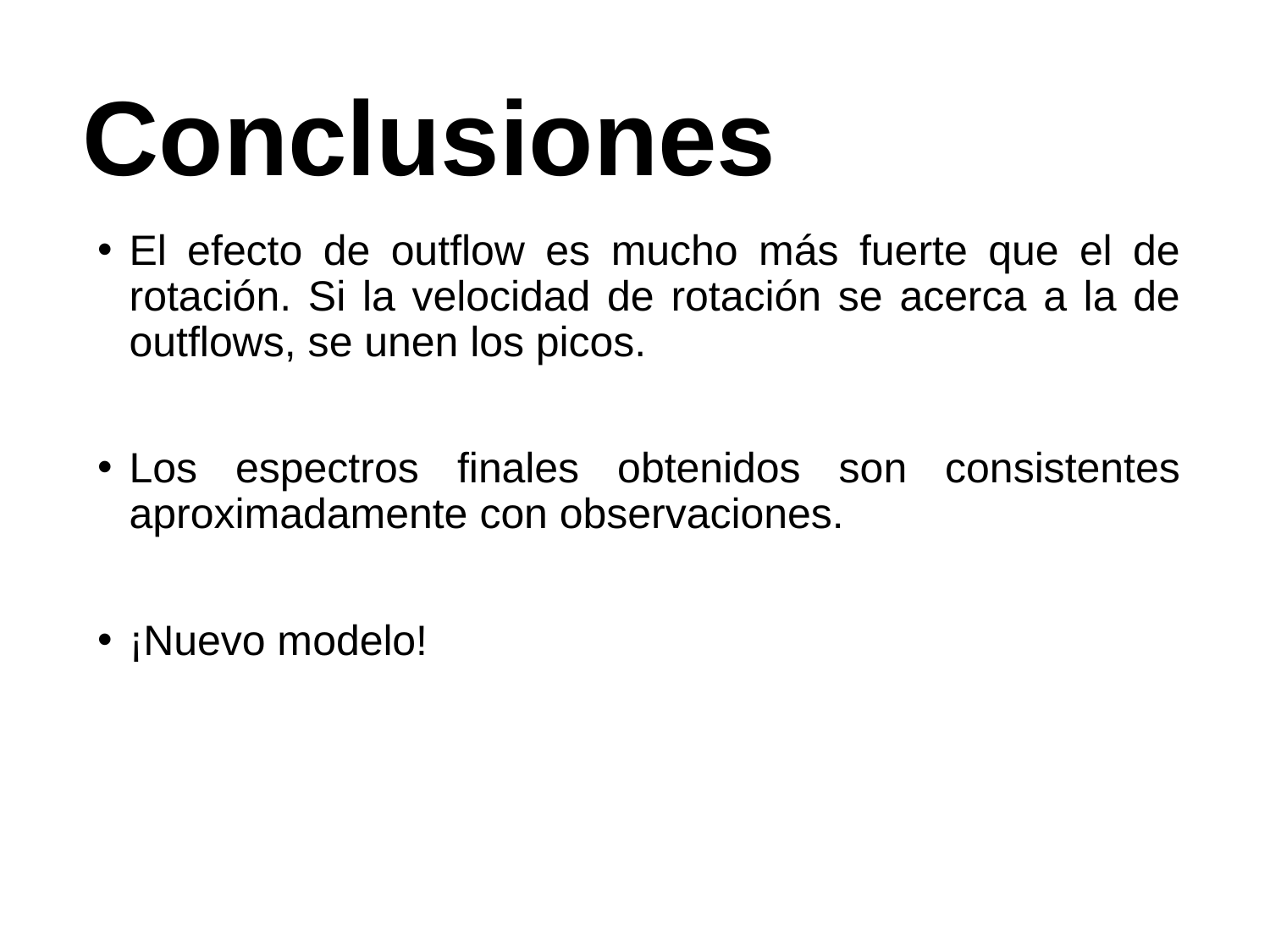

Conclusiones
El efecto de outflow es mucho más fuerte que el de rotación. Si la velocidad de rotación se acerca a la de outflows, se unen los picos.

Los espectros finales obtenidos son consistentes aproximadamente con observaciones.

¡Nuevo modelo!